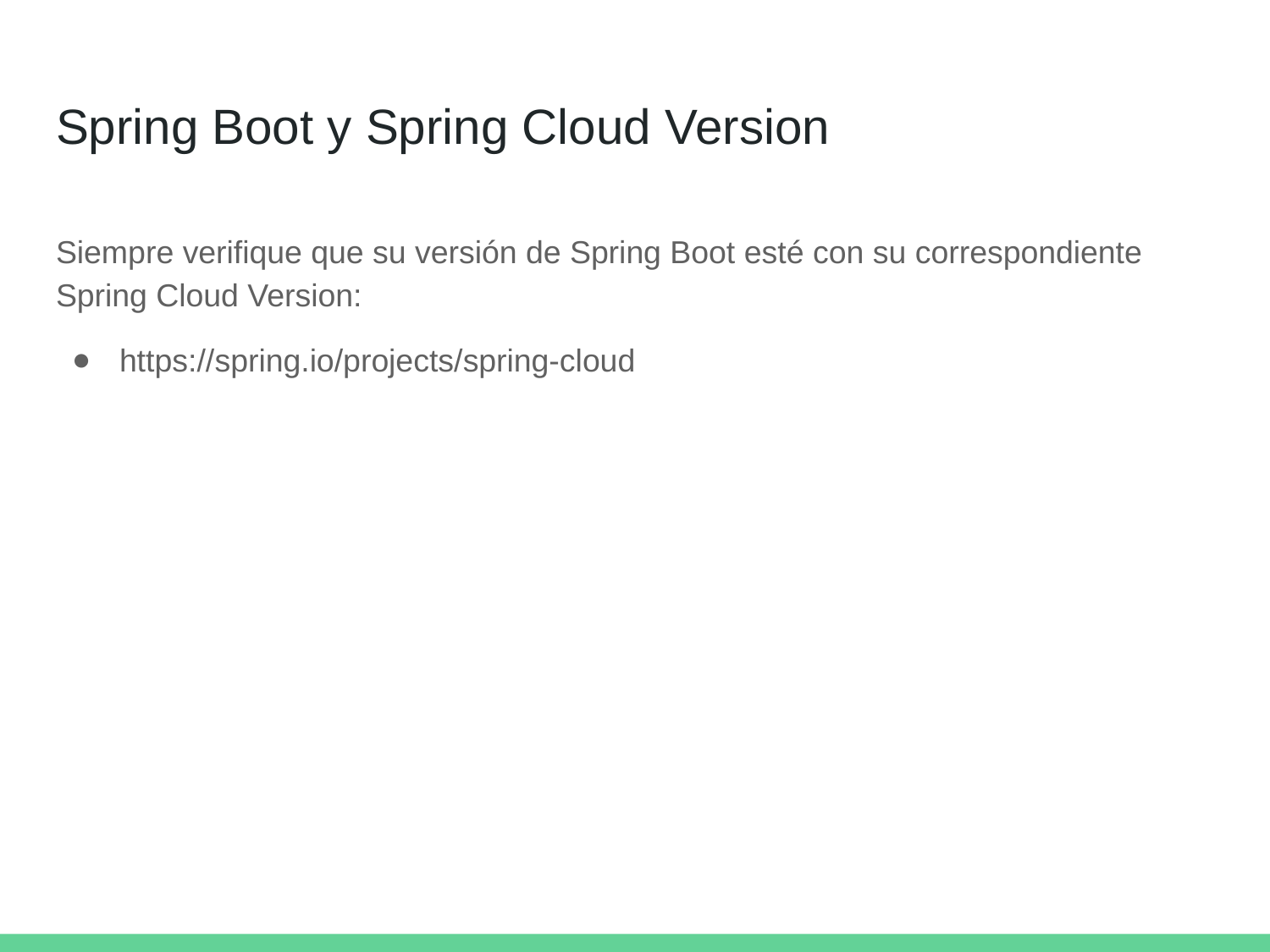

# Spring Boot y Spring Cloud Version
Siempre verifique que su versión de Spring Boot esté con su correspondiente Spring Cloud Version:
https://spring.io/projects/spring-cloud